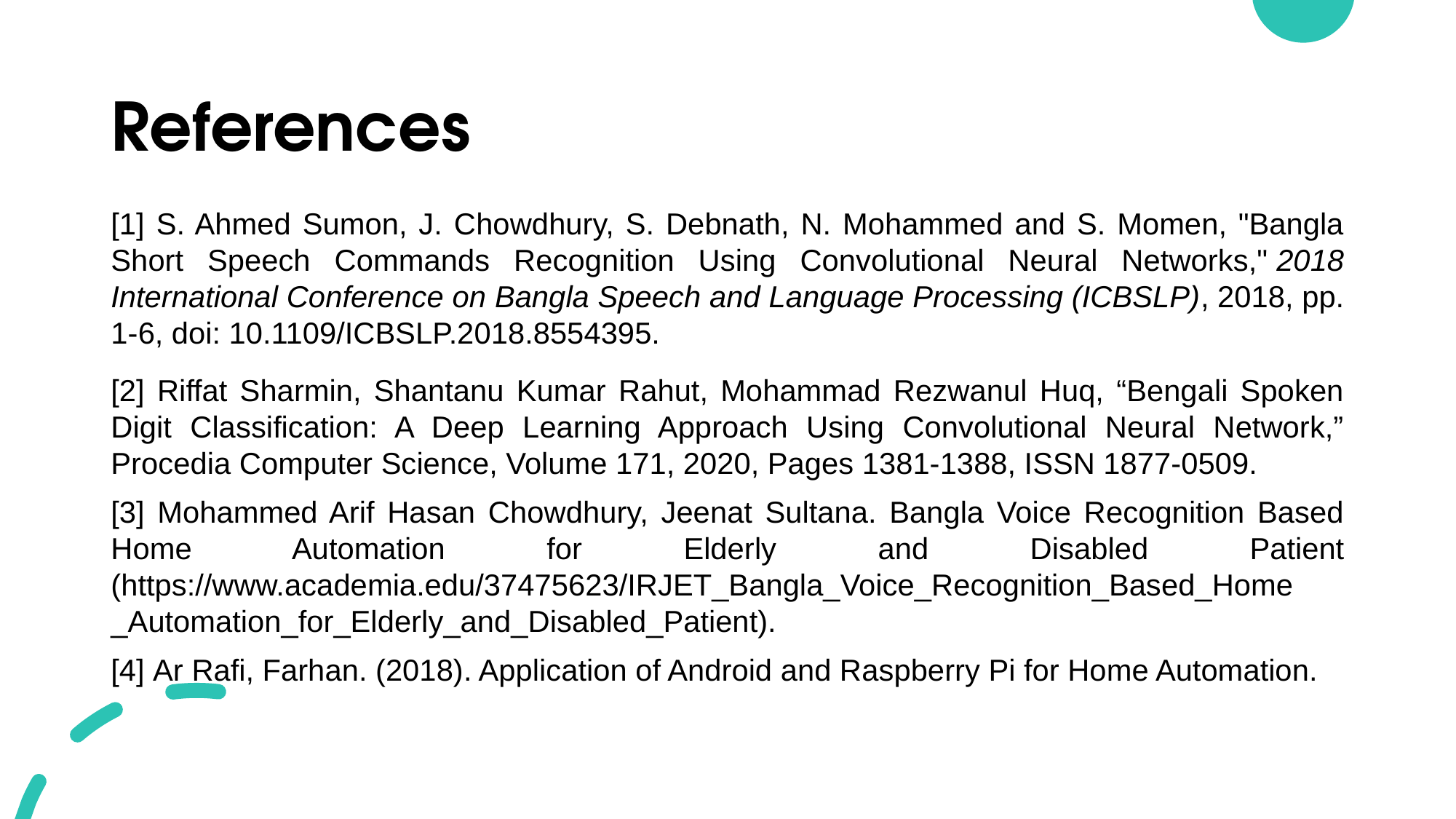

# References
[1] S. Ahmed Sumon, J. Chowdhury, S. Debnath, N. Mohammed and S. Momen, "Bangla Short Speech Commands Recognition Using Convolutional Neural Networks," 2018 International Conference on Bangla Speech and Language Processing (ICBSLP), 2018, pp. 1-6, doi: 10.1109/ICBSLP.2018.8554395.
[2] Riffat Sharmin, Shantanu Kumar Rahut, Mohammad Rezwanul Huq, “Bengali Spoken Digit Classification: A Deep Learning Approach Using Convolutional Neural Network,” Procedia Computer Science, Volume 171, 2020, Pages 1381-1388, ISSN 1877-0509.
[3] Mohammed Arif Hasan Chowdhury, Jeenat Sultana. Bangla Voice Recognition Based Home Automation for Elderly and Disabled Patient (https://www.academia.edu/37475623/IRJET_Bangla_Voice_Recognition_Based_Home _Automation_for_Elderly_and_Disabled_Patient).
[4] Ar Rafi, Farhan. (2018). Application of Android and Raspberry Pi for Home Automation.